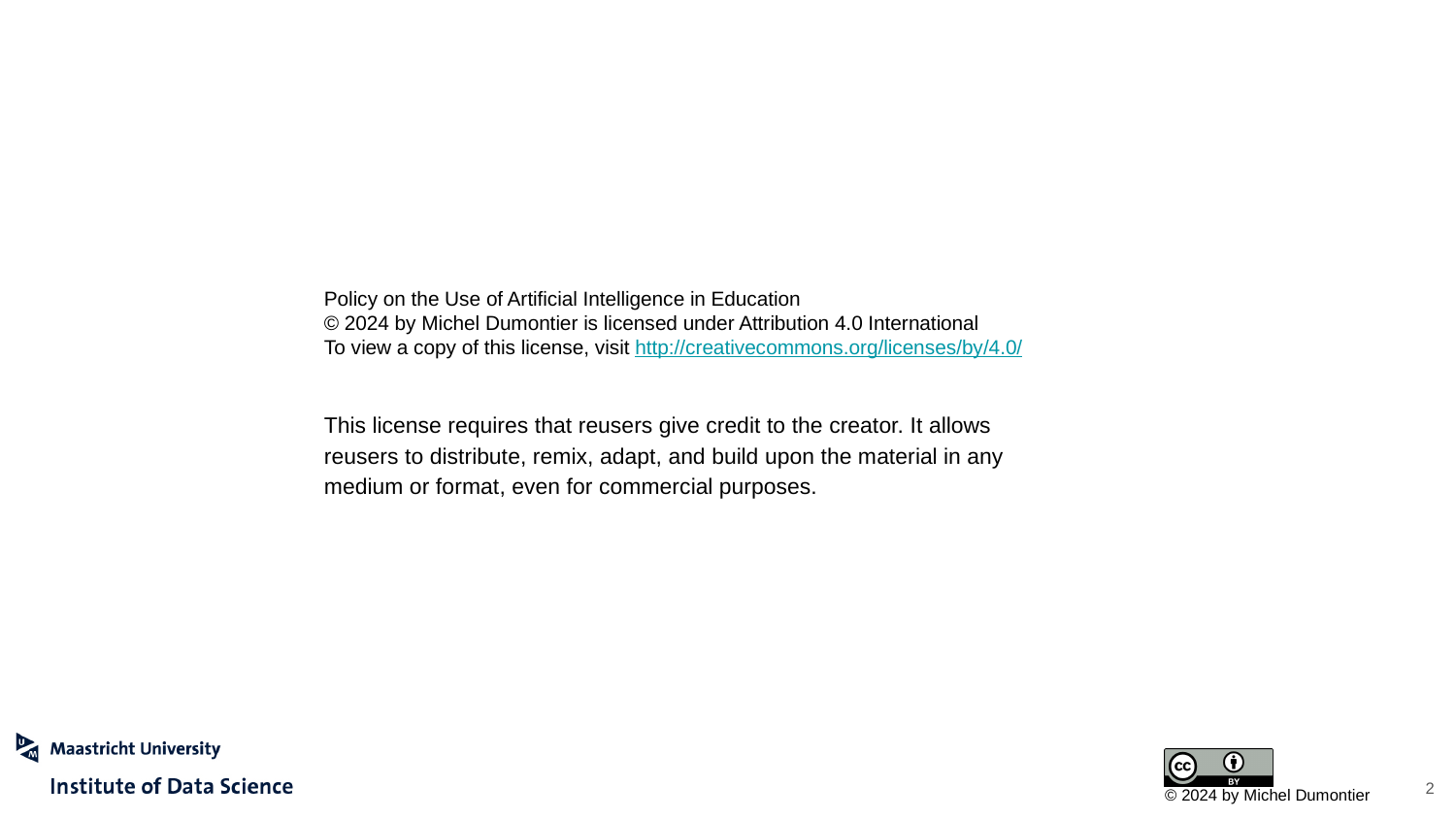

Policy on the Use of Artificial Intelligence in Education
© 2024 by Michel Dumontier is licensed under Attribution 4.0 International
To view a copy of this license, visit http://creativecommons.org/licenses/by/4.0/

This license requires that reusers give credit to the creator. It allows reusers to distribute, remix, adapt, and build upon the material in any medium or format, even for commercial purposes.
2